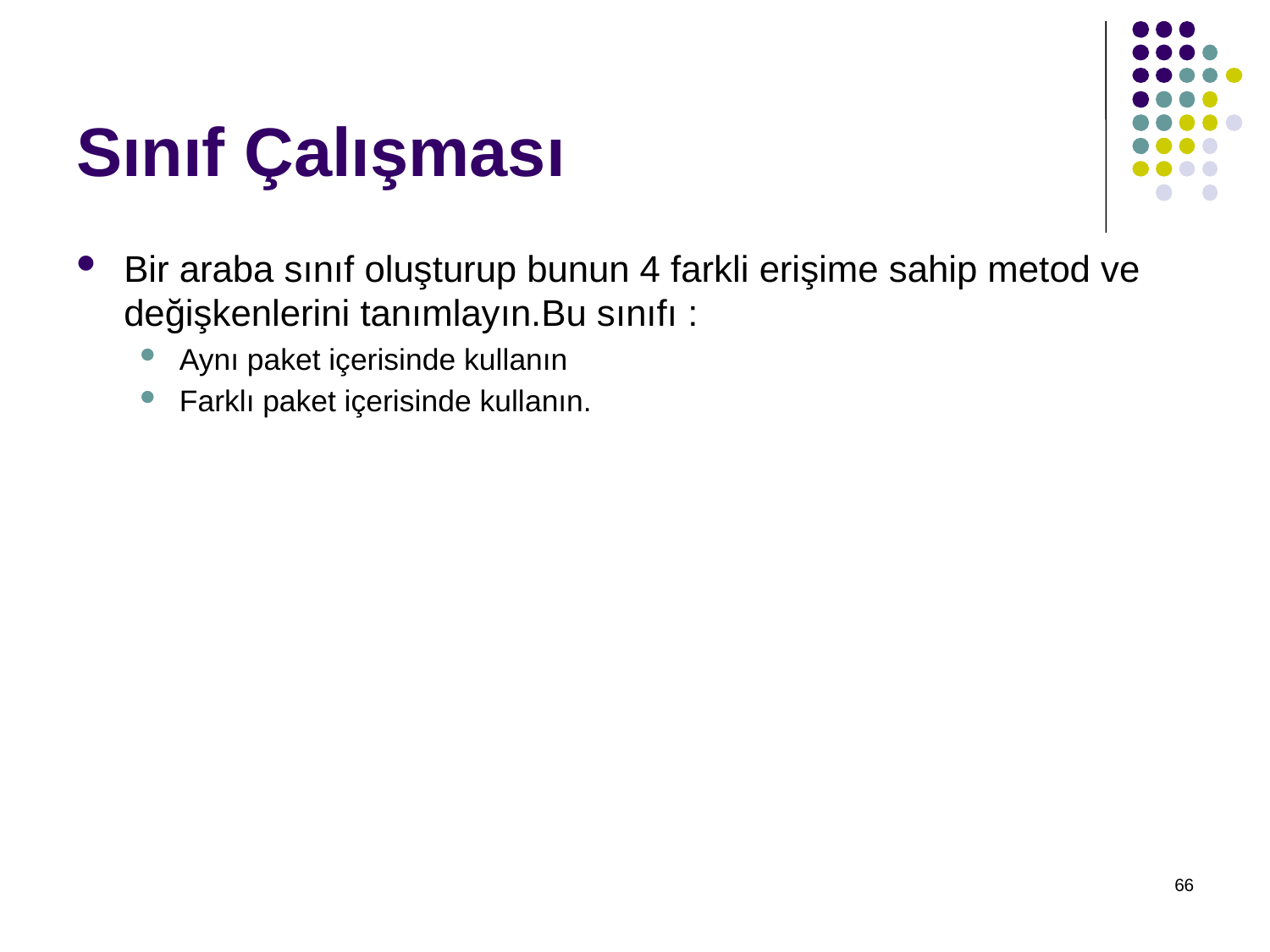

Sınıf Çalışması
Bir araba sınıf oluşturup bunun 4 farkli erişime sahip metod ve değişkenlerini tanımlayın.Bu sınıfı :
Aynı paket içerisinde kullanın
Farklı paket içerisinde kullanın.
66